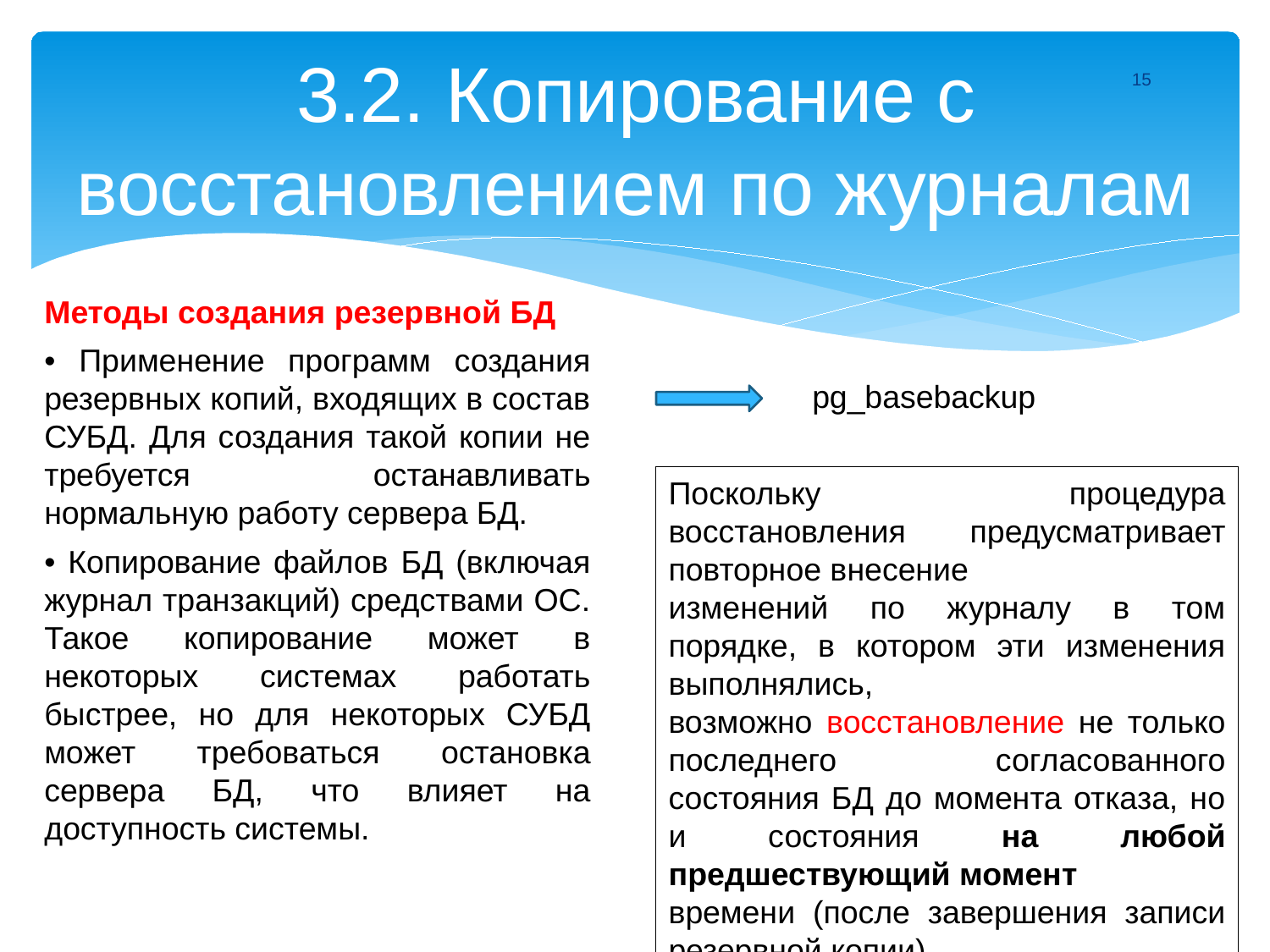

# 3.2. Копирование с восстановлением по журналам
15
Методы создания резервной БД
• Применение программ создания резервных копий, входящих в состав СУБД. Для создания такой копии не требуется останавливать нормальную работу сервера БД.
• Копирование файлов БД (включая журнал транзакций) средствами ОС. Такое копирование может в некоторых системах работать быстрее, но для некоторых СУБД может требоваться остановка сервера БД, что влияет на доступность системы.
pg_basebackup

Поскольку процедура восстановления предусматривает повторное внесение
изменений по журналу в том порядке, в котором эти изменения выполнялись,
возможно восстановление не только последнего согласованного состояния БД до момента отказа, но и состояния на любой предшествующий момент
времени (после завершения записи резервной копии).